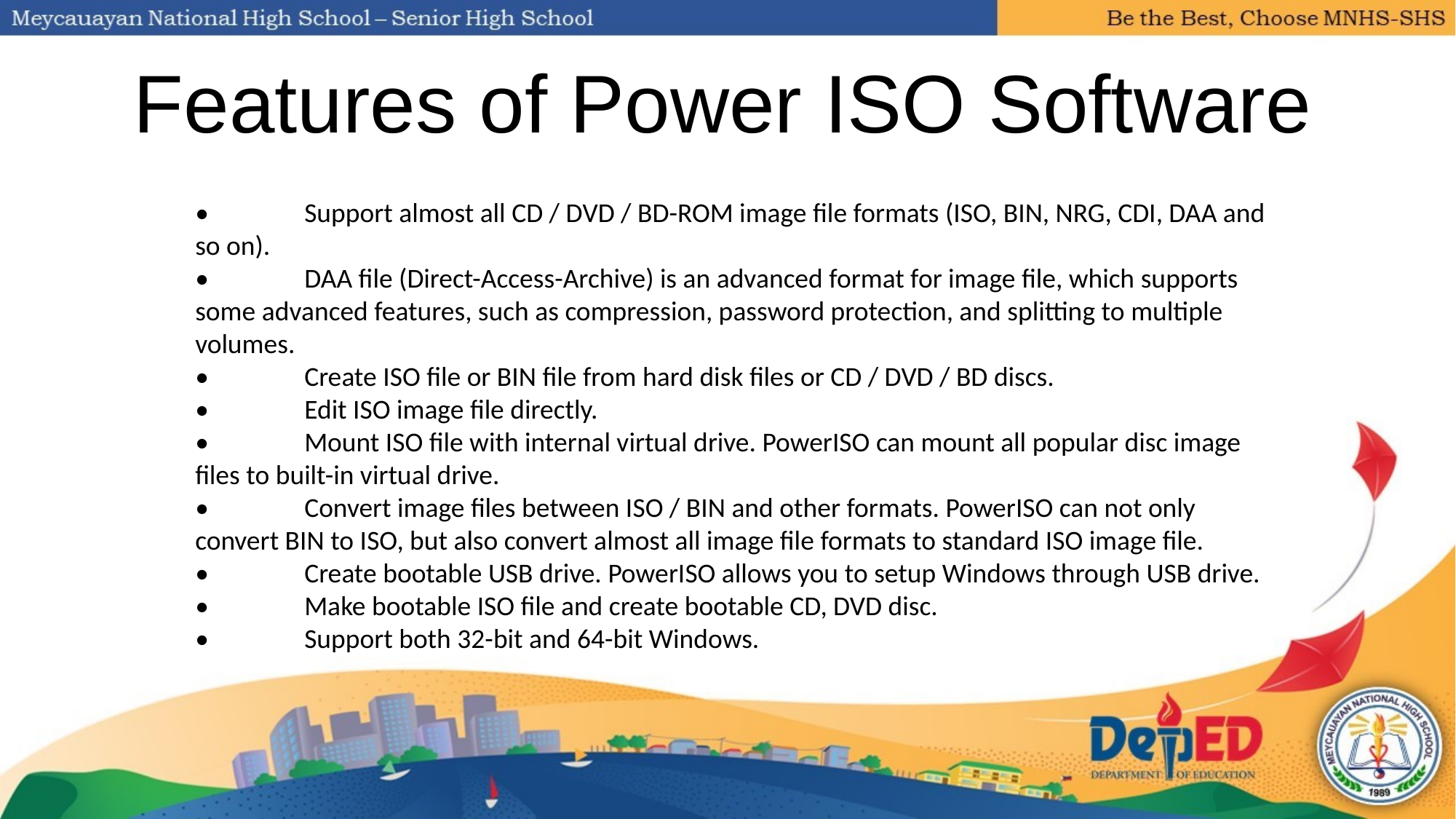

# Features of Power ISO Software

•	Support almost all CD / DVD / BD-ROM image file formats (ISO, BIN, NRG, CDI, DAA and so on).
•	DAA file (Direct-Access-Archive) is an advanced format for image file, which supports some advanced features, such as compression, password protection, and splitting to multiple volumes.
•	Create ISO file or BIN file from hard disk files or CD / DVD / BD discs.
•	Edit ISO image file directly.
•	Mount ISO file with internal virtual drive. PowerISO can mount all popular disc image files to built-in virtual drive.
•	Convert image files between ISO / BIN and other formats. PowerISO can not only convert BIN to ISO, but also convert almost all image file formats to standard ISO image file.
•	Create bootable USB drive. PowerISO allows you to setup Windows through USB drive.
•	Make bootable ISO file and create bootable CD, DVD disc.
•	Support both 32-bit and 64-bit Windows.